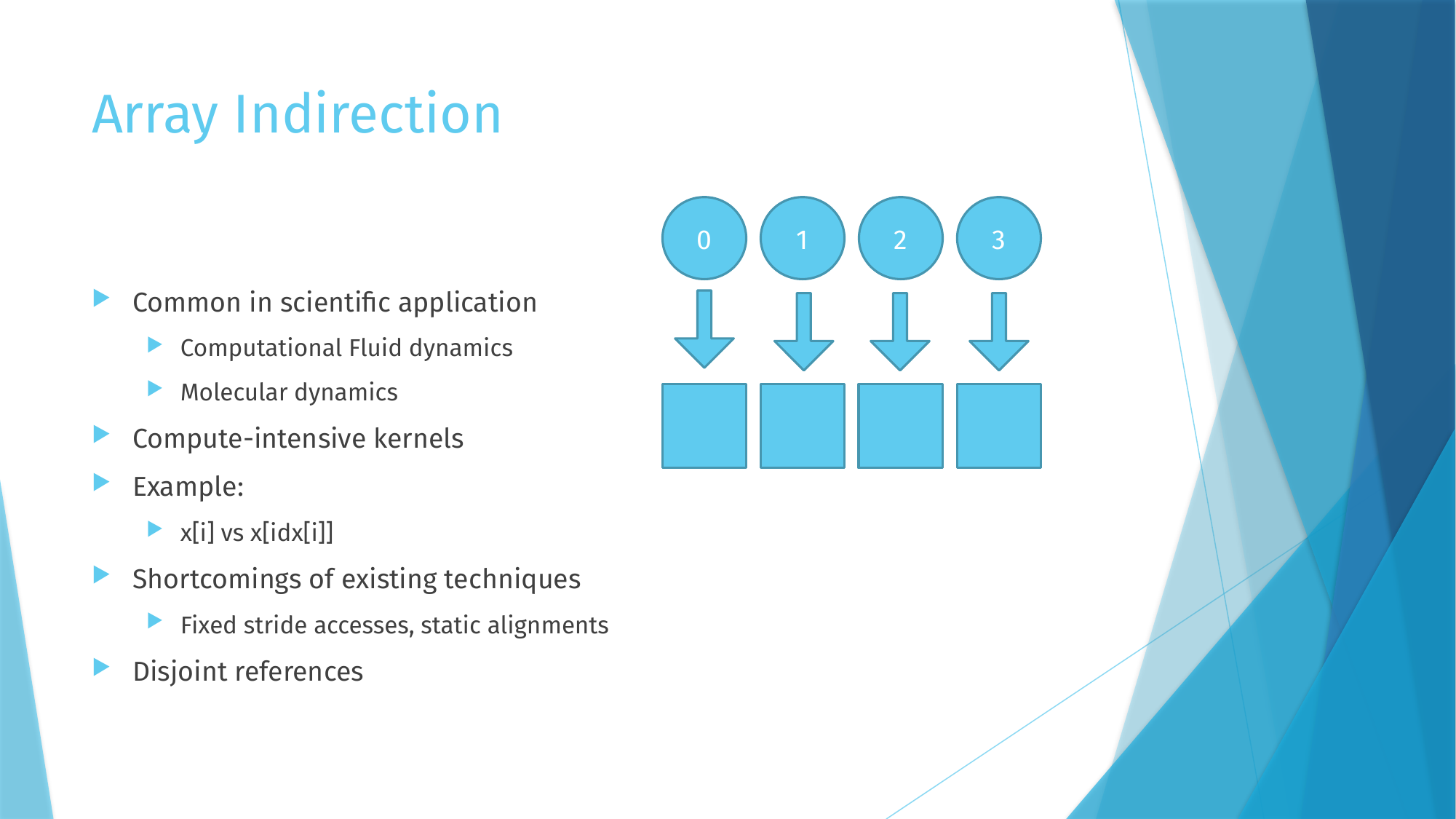

# Array Indirection
0
1
2
3
Common in scientific application
Computational Fluid dynamics
Molecular dynamics
Compute-intensive kernels
Example:
x[i] vs x[idx[i]]
Shortcomings of existing techniques
Fixed stride accesses, static alignments
Disjoint references